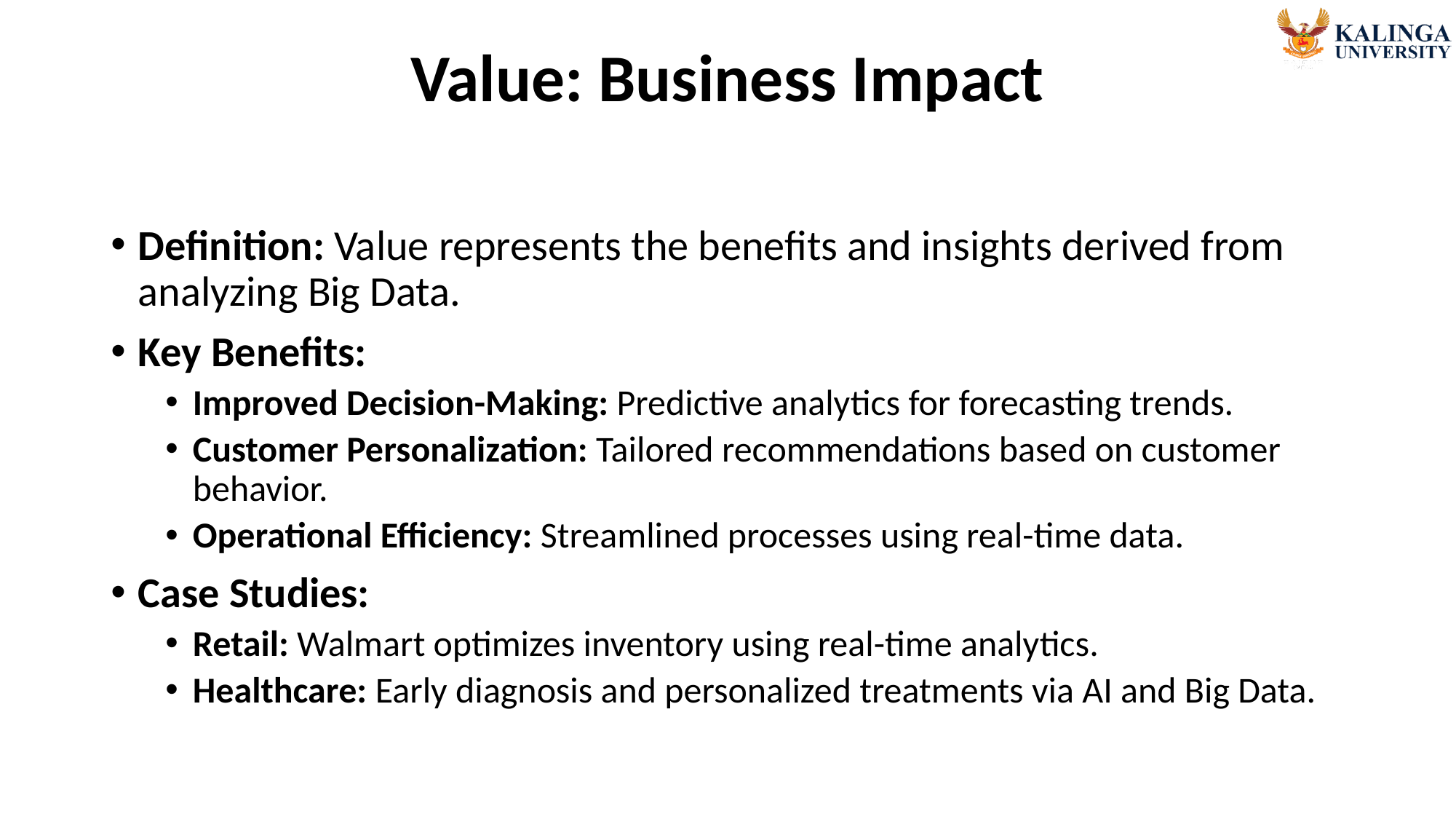

# Value: Business Impact
Definition: Value represents the benefits and insights derived from analyzing Big Data.
Key Benefits:
Improved Decision-Making: Predictive analytics for forecasting trends.
Customer Personalization: Tailored recommendations based on customer behavior.
Operational Efficiency: Streamlined processes using real-time data.
Case Studies:
Retail: Walmart optimizes inventory using real-time analytics.
Healthcare: Early diagnosis and personalized treatments via AI and Big Data.